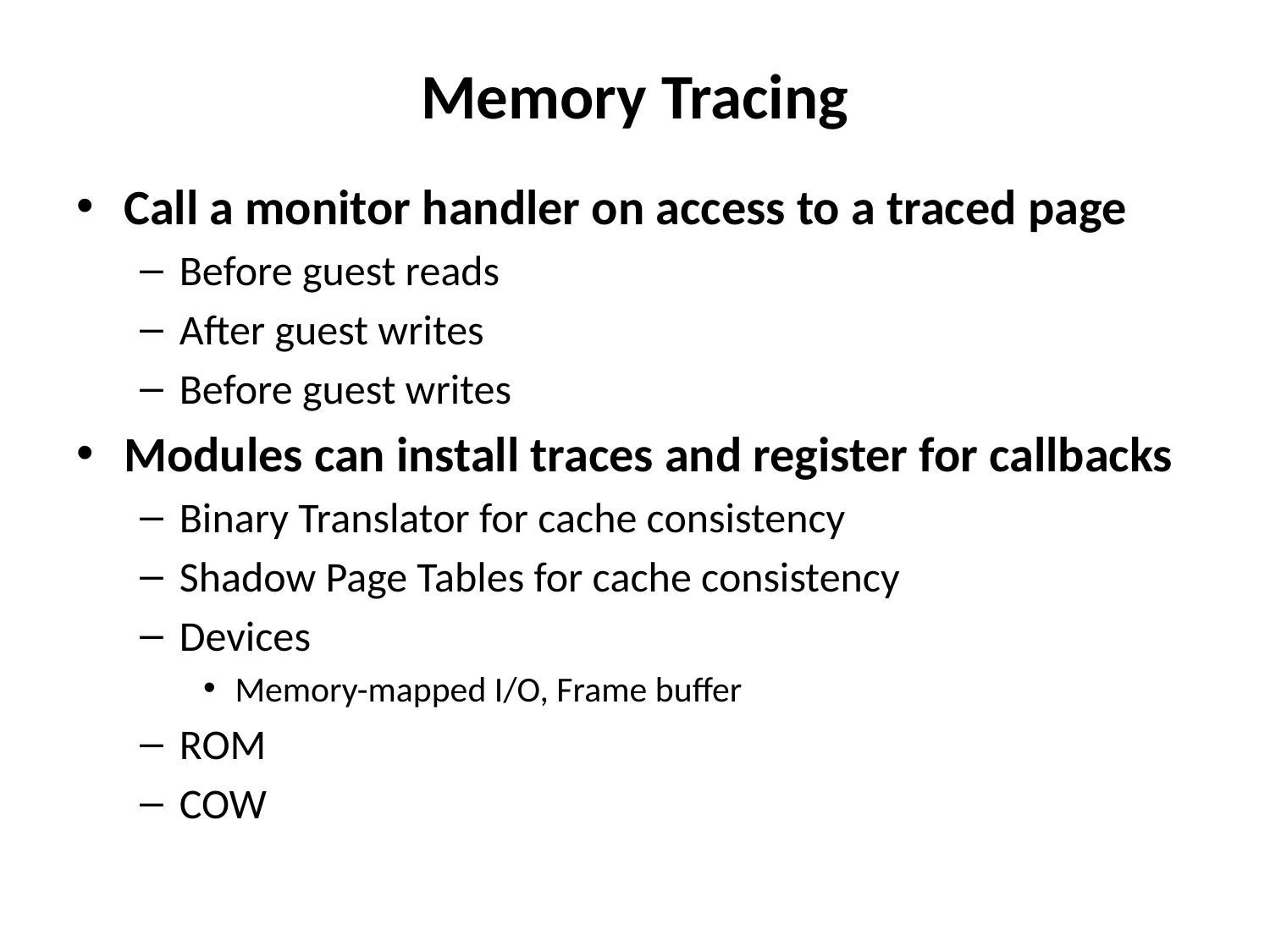

# Memory Tracing
Call a monitor handler on access to a traced page
Before guest reads
After guest writes
Before guest writes
Modules can install traces and register for callbacks
Binary Translator for cache consistency
Shadow Page Tables for cache consistency
Devices
Memory-mapped I/O, Frame buffer
ROM
COW